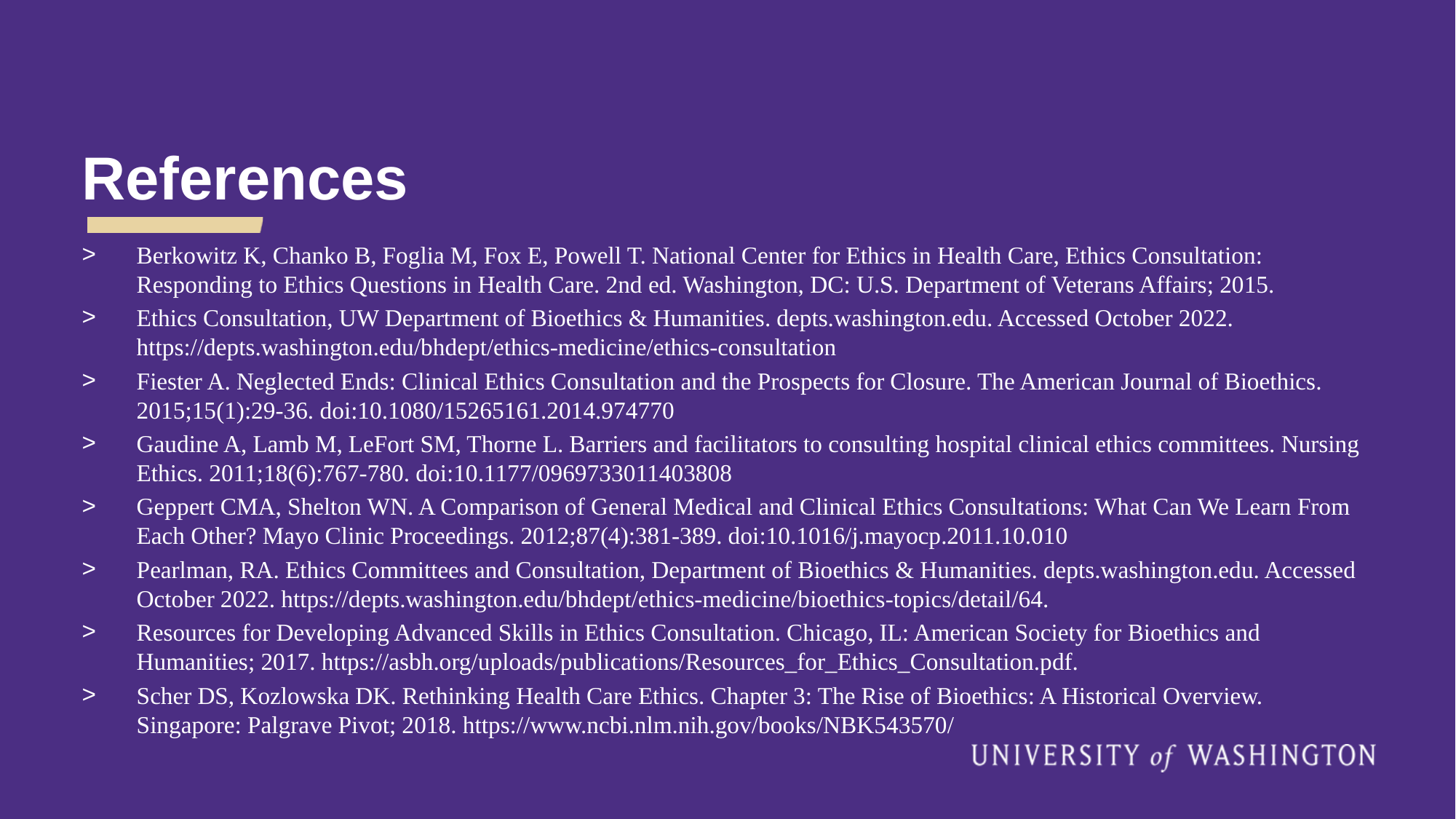

# References
Berkowitz K, Chanko B, Foglia M, Fox E, Powell T. National Center for Ethics in Health Care, Ethics Consultation: Responding to Ethics Questions in Health Care. 2nd ed. Washington, DC: U.S. Department of Veterans Affairs; 2015.
Ethics Consultation, UW Department of Bioethics & Humanities. depts.washington.edu. Accessed October 2022. https://depts.washington.edu/bhdept/ethics-medicine/ethics-consultation
Fiester A. Neglected Ends: Clinical Ethics Consultation and the Prospects for Closure. The American Journal of Bioethics. 2015;15(1):29-36. doi:10.1080/15265161.2014.974770
Gaudine A, Lamb M, LeFort SM, Thorne L. Barriers and facilitators to consulting hospital clinical ethics committees. Nursing Ethics. 2011;18(6):767-780. doi:10.1177/0969733011403808
Geppert CMA, Shelton WN. A Comparison of General Medical and Clinical Ethics Consultations: What Can We Learn From Each Other? Mayo Clinic Proceedings. 2012;87(4):381-389. doi:10.1016/j.mayocp.2011.10.010
Pearlman, RA. Ethics Committees and Consultation, Department of Bioethics & Humanities. depts.washington.edu. Accessed October 2022. https://depts.washington.edu/bhdept/ethics-medicine/bioethics-topics/detail/64.
Resources for Developing Advanced Skills in Ethics Consultation. Chicago, IL: American Society for Bioethics and Humanities; 2017. https://asbh.org/uploads/publications/Resources_for_Ethics_Consultation.pdf.
Scher DS, Kozlowska DK. Rethinking Health Care Ethics. Chapter 3: The Rise of Bioethics: A Historical Overview. Singapore: Palgrave Pivot; 2018. https://www.ncbi.nlm.nih.gov/books/NBK543570/